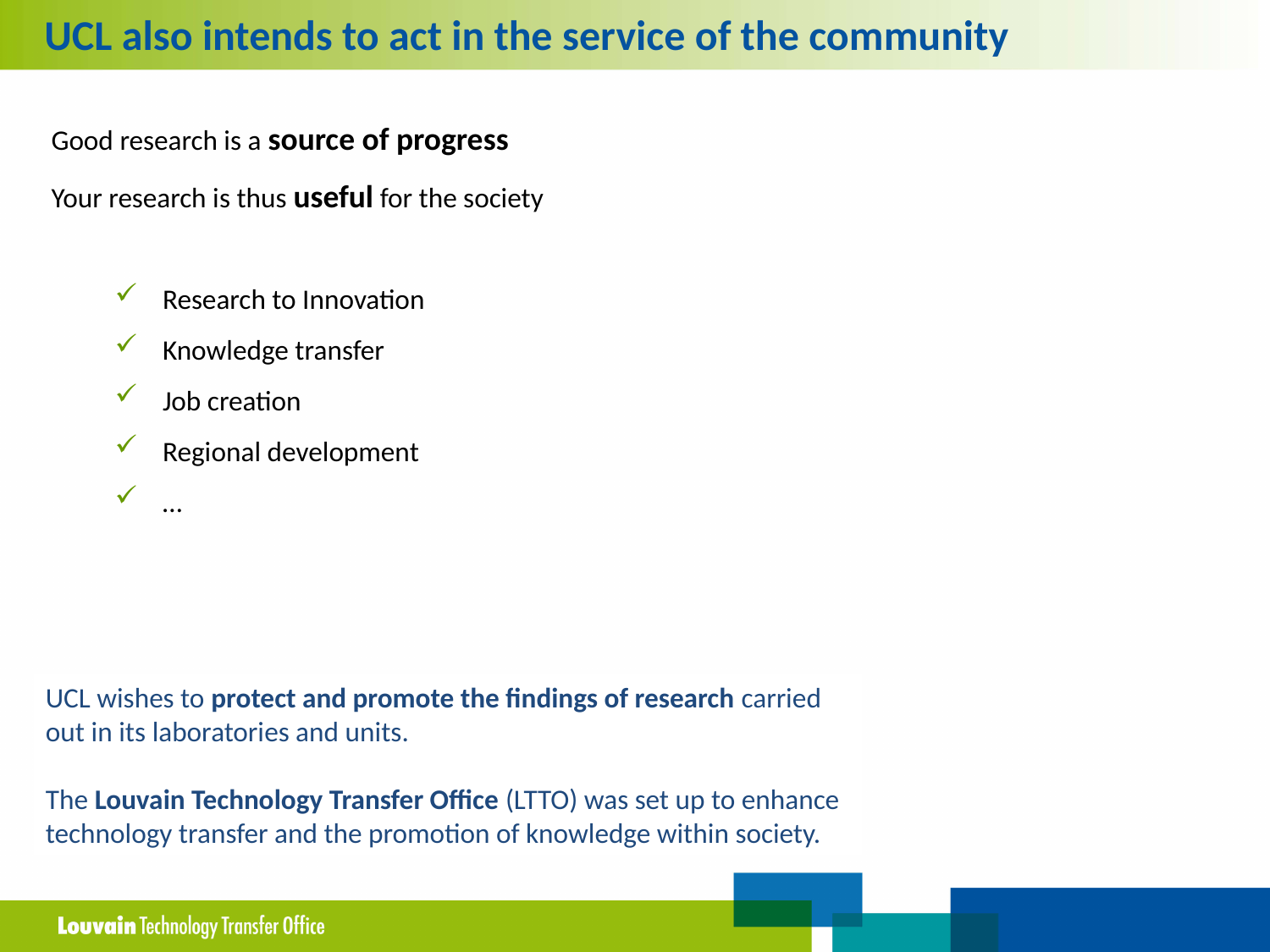

UCL also intends to act in the service of the community
Good research is a source of progress
Your research is thus useful for the society

Research to Innovation
Knowledge transfer
Job creation
Regional development
…

UCL wishes to protect and promote the findings of research carried out in its laboratories and units.

The Louvain Technology Transfer Office (LTTO) was set up to enhance technology transfer and the promotion of knowledge within society.